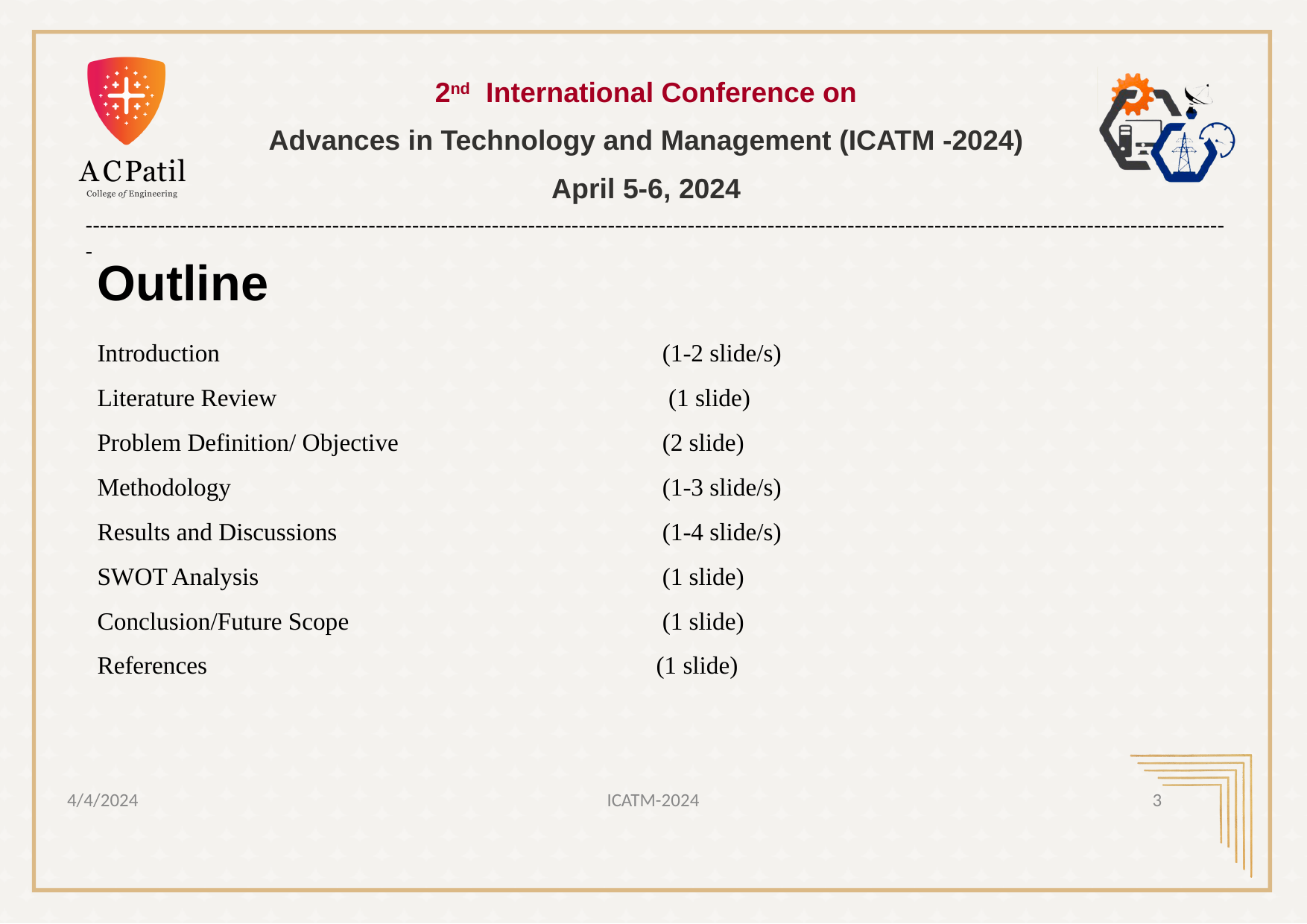

2nd  International Conference on
Advances in Technology and Management (ICATM -2024)
April 5-6, 2024

--------------------------------------------------------------------------------------------------------------------------------------------------------------
Outline
Introduction 				 (1-2 slide/s)
Literature Review				  (1 slide)
Problem Definition/ Objective			 (2 slide)
Methodology 				 (1-3 slide/s)
Results and Discussions			 (1-4 slide/s)
SWOT Analysis				 (1 slide)
Conclusion/Future Scope			 (1 slide)
References 			 	(1 slide)

4/4/2024
ICATM-2024
3